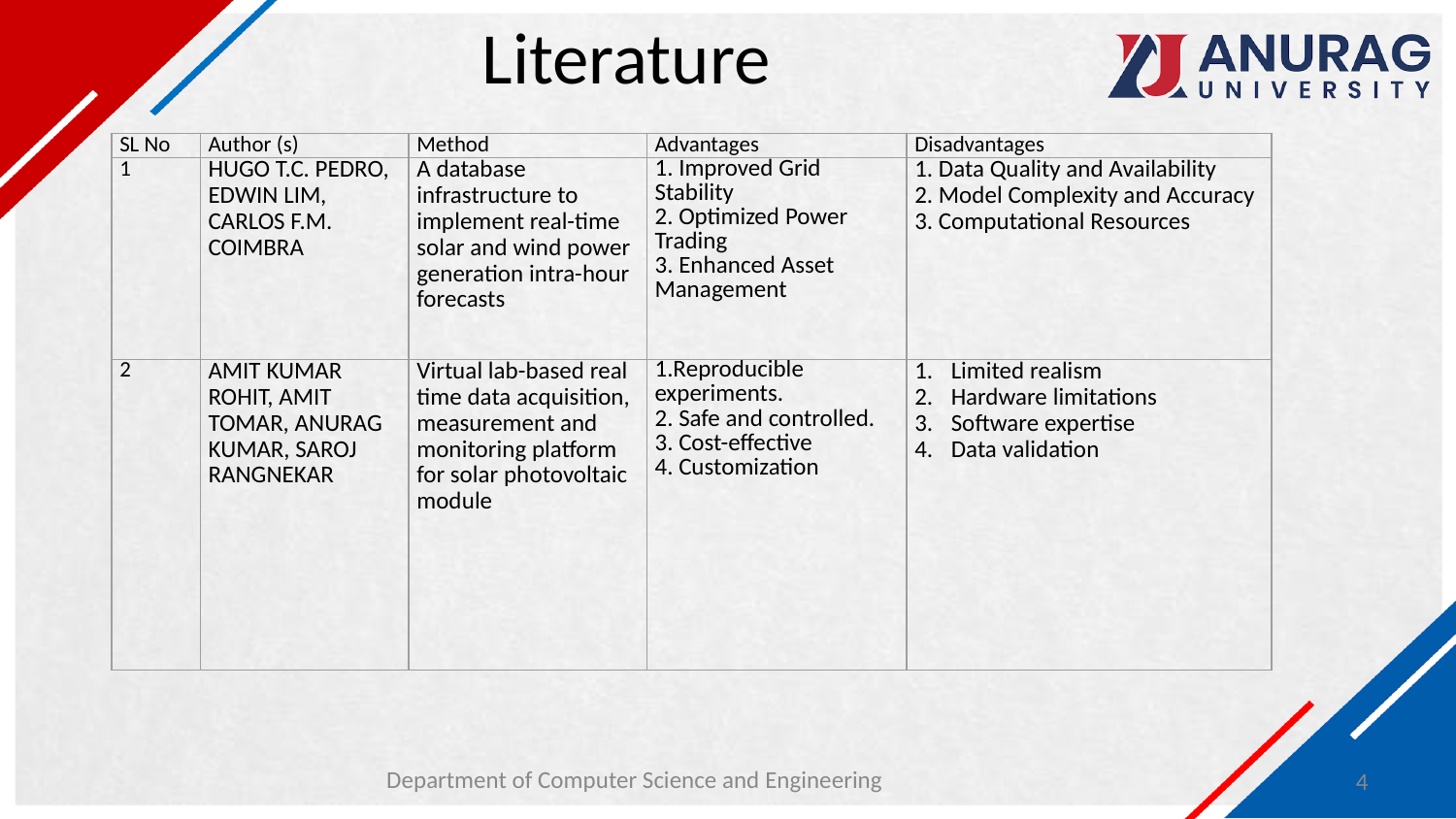

# Literature
| SL No | Author (s) | Method | Advantages | Disadvantages |
| --- | --- | --- | --- | --- |
| 1 | HUGO T.C. PEDRO, EDWIN LIM, CARLOS F.M. COIMBRA | A database infrastructure to implement real-time solar and wind power generation intra-hour forecasts | 1. Improved Grid Stability 2. Optimized Power Trading 3. Enhanced Asset Management | 1. Data Quality and Availability 2. Model Complexity and Accuracy 3. Computational Resources |
| 2 | AMIT KUMAR ROHIT, AMIT TOMAR, ANURAG KUMAR, SAROJ RANGNEKAR | Virtual lab-based real time data acquisition, measurement and monitoring platform for solar photovoltaic module | 1.Reproducible experiments. 2. Safe and controlled. 3. Cost-effective 4. Customization | Limited realism Hardware limitations Software expertise Data validation |

Department of Computer Science and Engineering
4